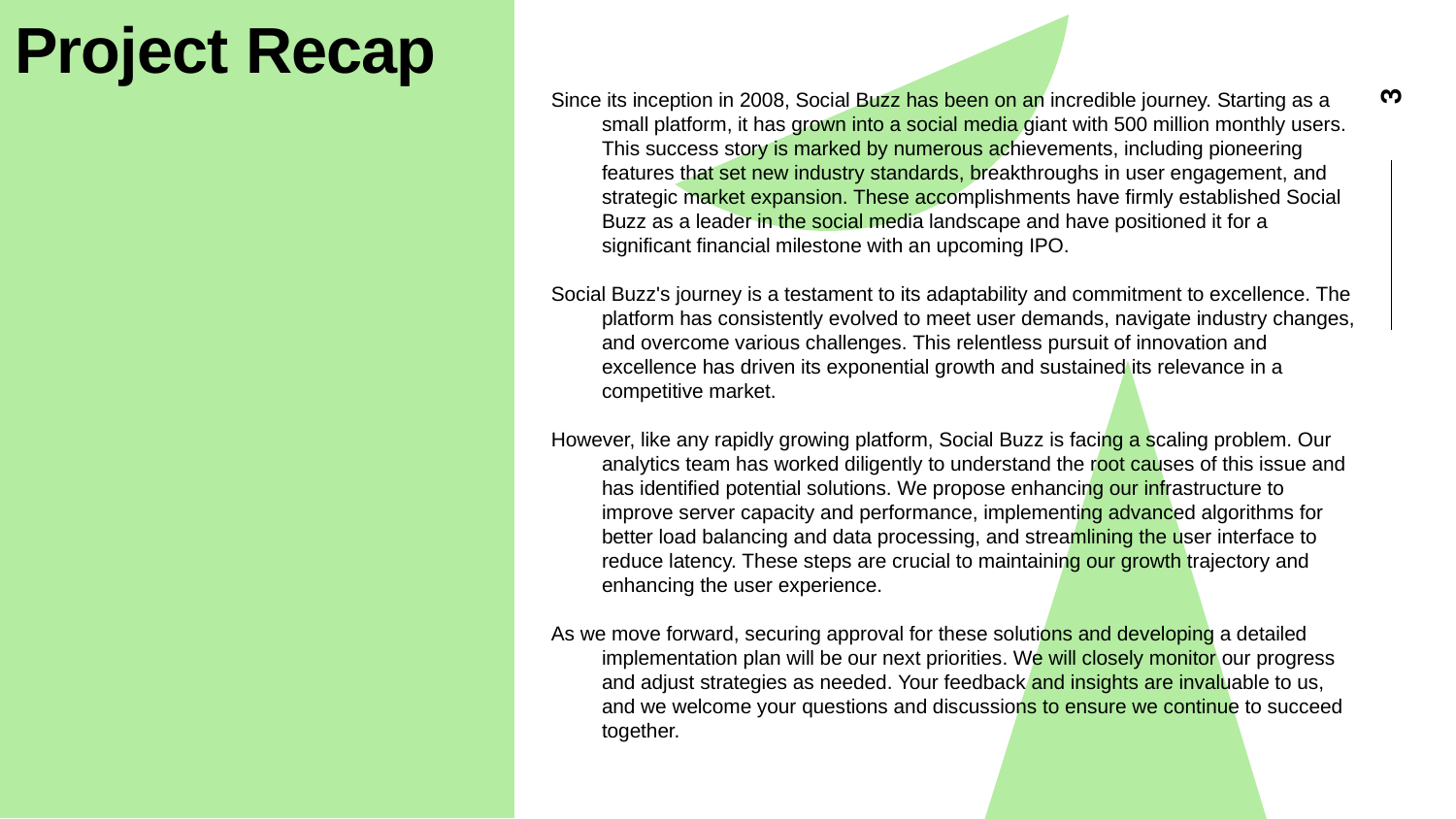

Project Recap
Since its inception in 2008, Social Buzz has been on an incredible journey. Starting as a small platform, it has grown into a social media giant with 500 million monthly users. This success story is marked by numerous achievements, including pioneering features that set new industry standards, breakthroughs in user engagement, and strategic market expansion. These accomplishments have firmly established Social Buzz as a leader in the social media landscape and have positioned it for a significant financial milestone with an upcoming IPO.

Social Buzz's journey is a testament to its adaptability and commitment to excellence. The platform has consistently evolved to meet user demands, navigate industry changes, and overcome various challenges. This relentless pursuit of innovation and excellence has driven its exponential growth and sustained its relevance in a competitive market.

However, like any rapidly growing platform, Social Buzz is facing a scaling problem. Our analytics team has worked diligently to understand the root causes of this issue and has identified potential solutions. We propose enhancing our infrastructure to improve server capacity and performance, implementing advanced algorithms for better load balancing and data processing, and streamlining the user interface to reduce latency. These steps are crucial to maintaining our growth trajectory and enhancing the user experience.

As we move forward, securing approval for these solutions and developing a detailed implementation plan will be our next priorities. We will closely monitor our progress and adjust strategies as needed. Your feedback and insights are invaluable to us, and we welcome your questions and discussions to ensure we continue to succeed together.
3